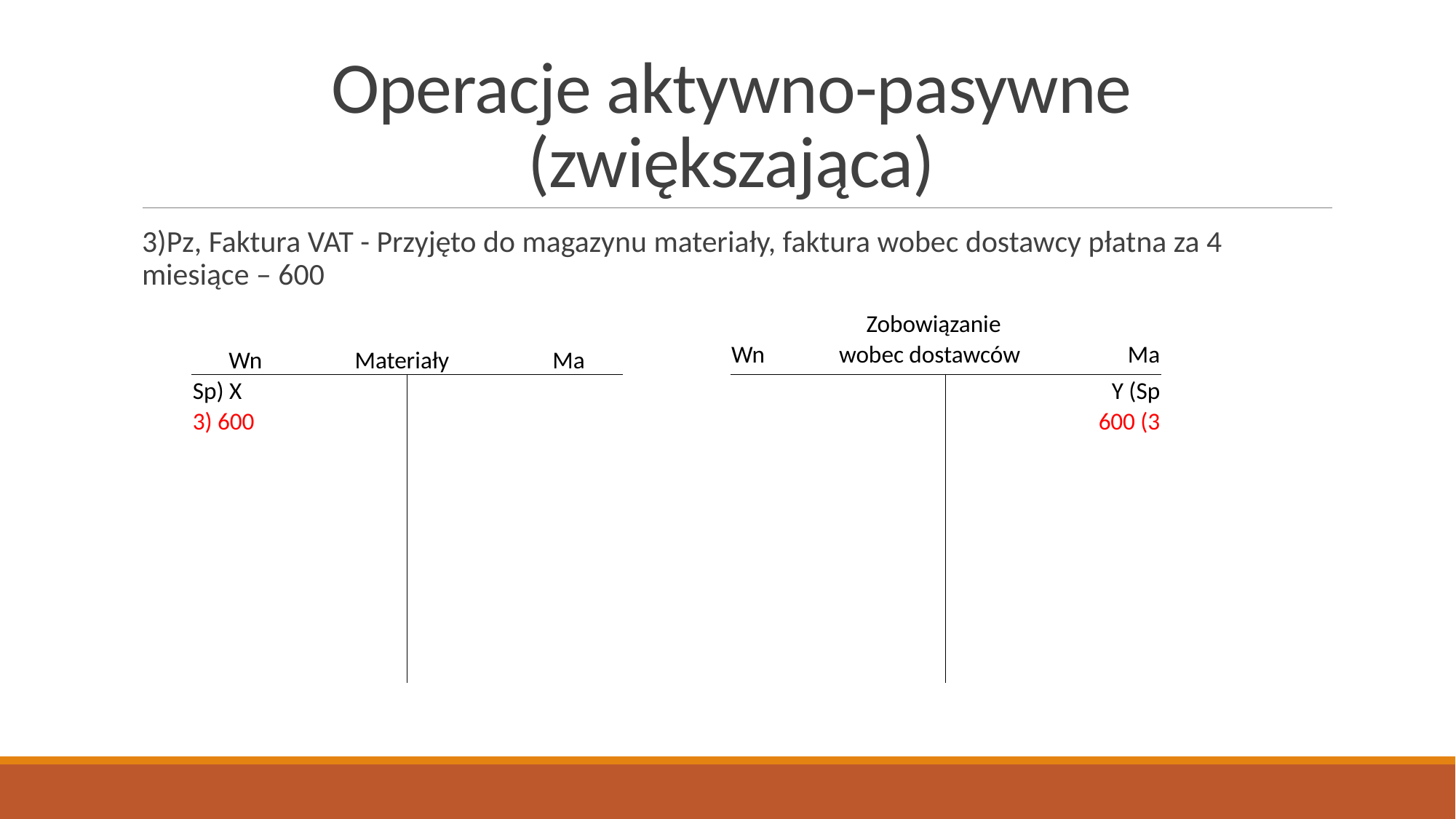

# Operacje aktywno-pasywne (zwiększająca)
3)Pz, Faktura VAT - Przyjęto do magazynu materiały, faktura wobec dostawcy płatna za 4 miesiące – 600

|  |  |  |  |  |  | Zobowiązanie |  |  |  |
| --- | --- | --- | --- | --- | --- | --- | --- | --- | --- |
| Wn Materiały Ma |  |  |  |  | Wn | wobec dostawców |  | Ma |  |
| Sp) X |  |  |  |  |  |  | Y (Sp |  |  |
| 3) 600 |  |  |  |  |  |  | 600 (3 |  |  |
|  |  |  |  |  |  |  |  |  |  |
|  |  |  |  |  |  |  |  |  |  |
|  |  |  |  |  |  |  |  |  |  |
|  |  |  |  |  |  |  |  |  |  |
|  |  |  |  |  |  |  |  |  |  |
|  |  |  |  |  |  |  |  |  |  |
|  |  |  |  |  |  |  |  |  |  |
|  |  |  |  |  |  |  |  |  |  |
|  |  |  |  |  |  |  |  |  |  |